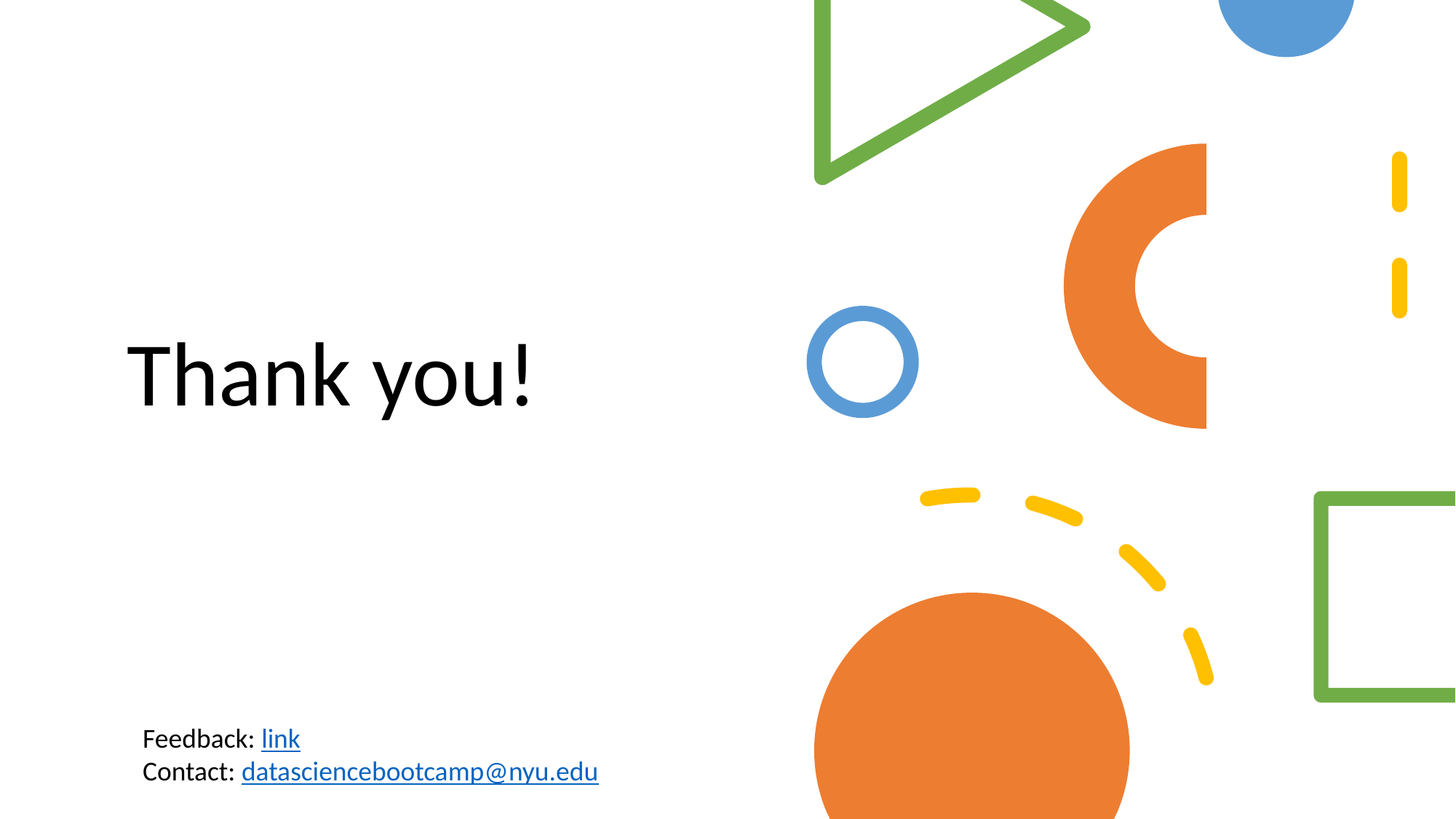

# Thank you!

Feedback: link
Contact: datasciencebootcamp@nyu.edu